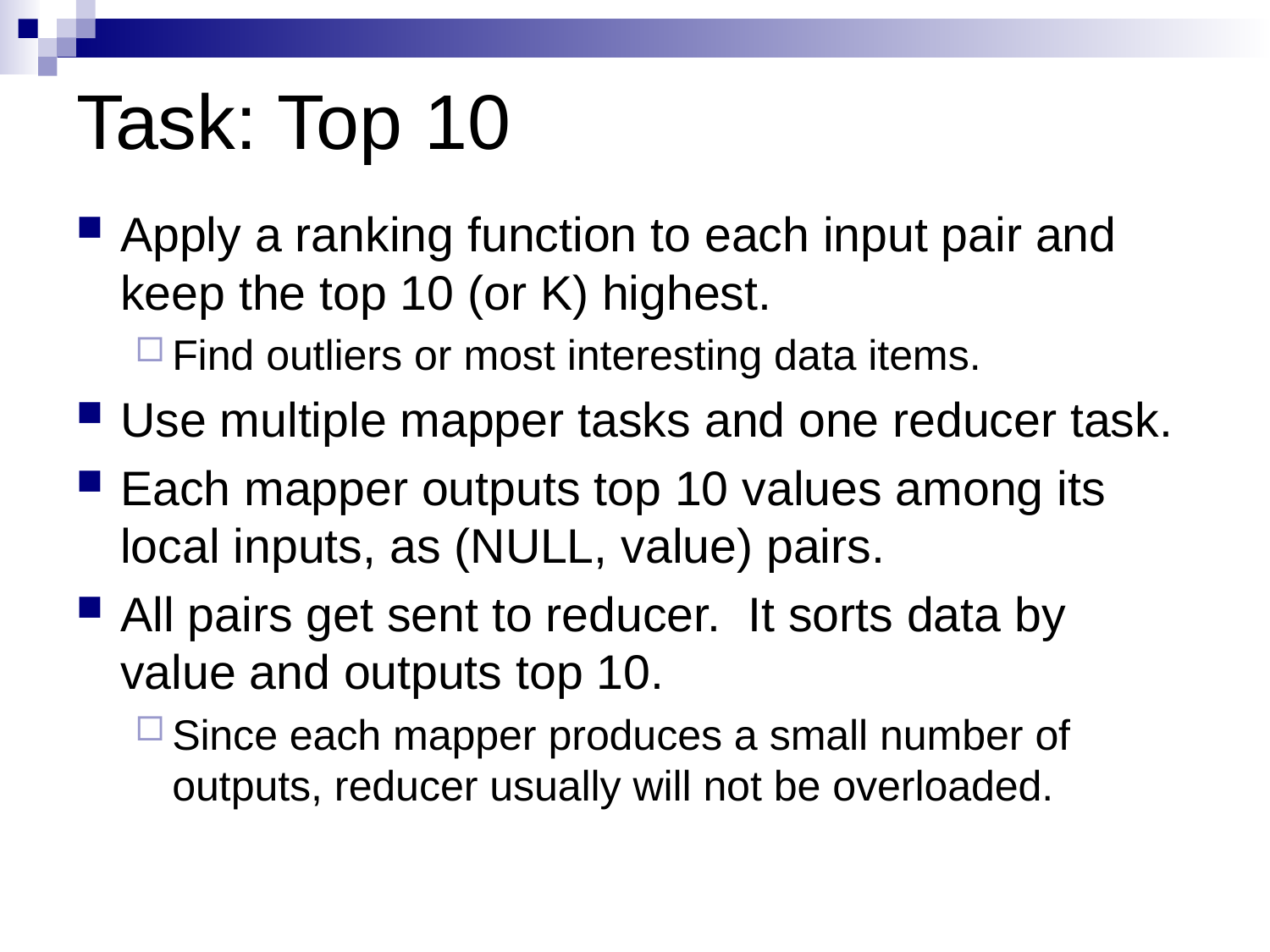

# Task: Top 10
Apply a ranking function to each input pair and keep the top 10 (or K) highest.
Find outliers or most interesting data items.
Use multiple mapper tasks and one reducer task.
Each mapper outputs top 10 values among its local inputs, as (NULL, value) pairs.
All pairs get sent to reducer.  It sorts data by value and outputs top 10.
Since each mapper produces a small number of outputs, reducer usually will not be overloaded.